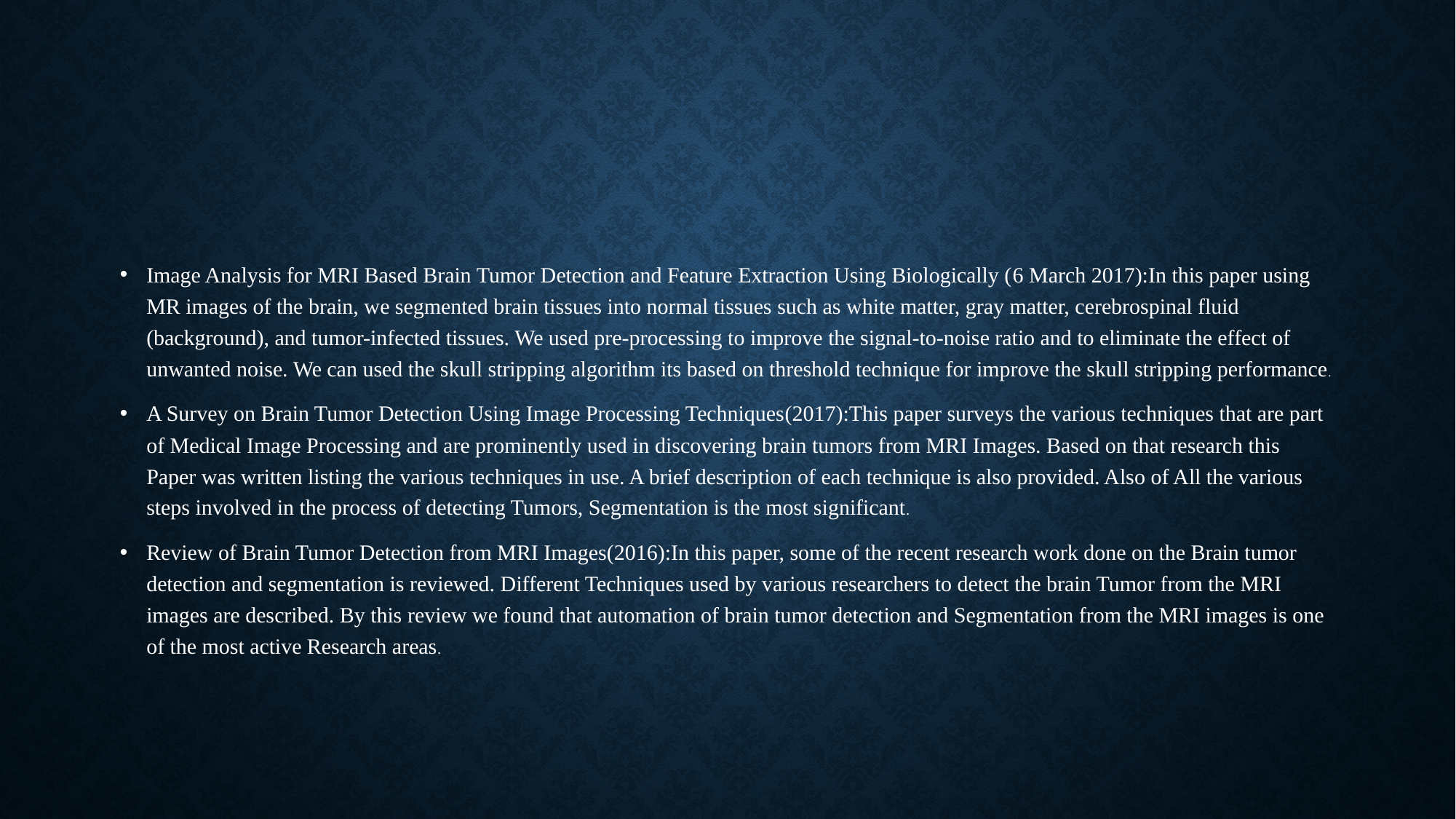

Image Analysis for MRI Based Brain Tumor Detection and Feature Extraction Using Biologically (6 March 2017):In this paper using MR images of the brain, we segmented brain tissues into normal tissues such as white matter, gray matter, cerebrospinal fluid (background), and tumor-infected tissues. We used pre-processing to improve the signal-to-noise ratio and to eliminate the effect of unwanted noise. We can used the skull stripping algorithm its based on threshold technique for improve the skull stripping performance.
A Survey on Brain Tumor Detection Using Image Processing Techniques(2017):This paper surveys the various techniques that are part of Medical Image Processing and are prominently used in discovering brain tumors from MRI Images. Based on that research this Paper was written listing the various techniques in use. A brief description of each technique is also provided. Also of All the various steps involved in the process of detecting Tumors, Segmentation is the most significant.
Review of Brain Tumor Detection from MRI Images(2016):In this paper, some of the recent research work done on the Brain tumor detection and segmentation is reviewed. Different Techniques used by various researchers to detect the brain Tumor from the MRI images are described. By this review we found that automation of brain tumor detection and Segmentation from the MRI images is one of the most active Research areas.